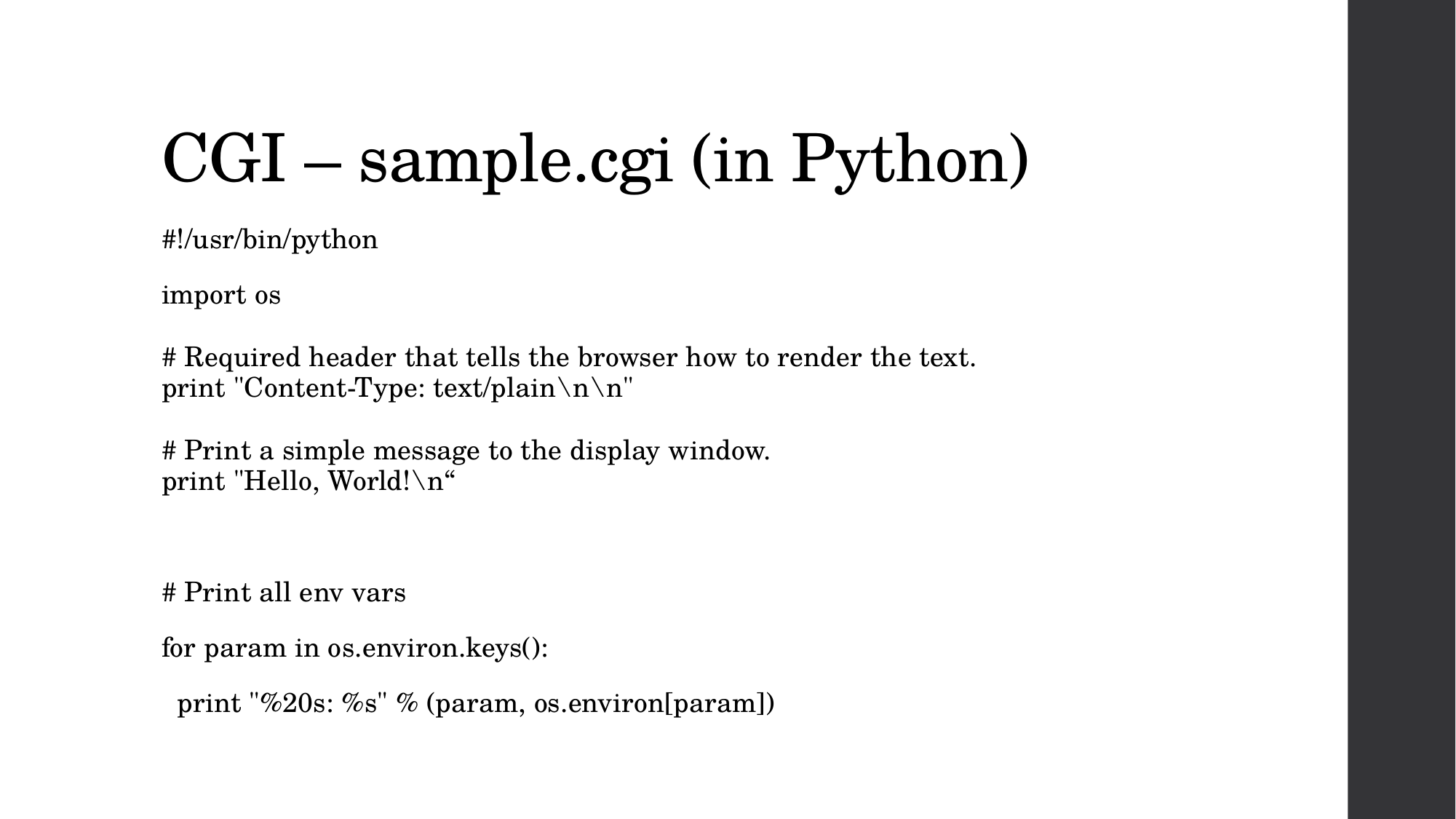

# CGI – sample.cgi (in Python)
#!/usr/bin/python
import os
# Required header that tells the browser how to render the text.
print "Content-Type: text/plain\n\n"
# Print a simple message to the display window.
print "Hello, World!\n“

# Print all env vars
for param in os.environ.keys():
  print "%20s: %s" % (param, os.environ[param])